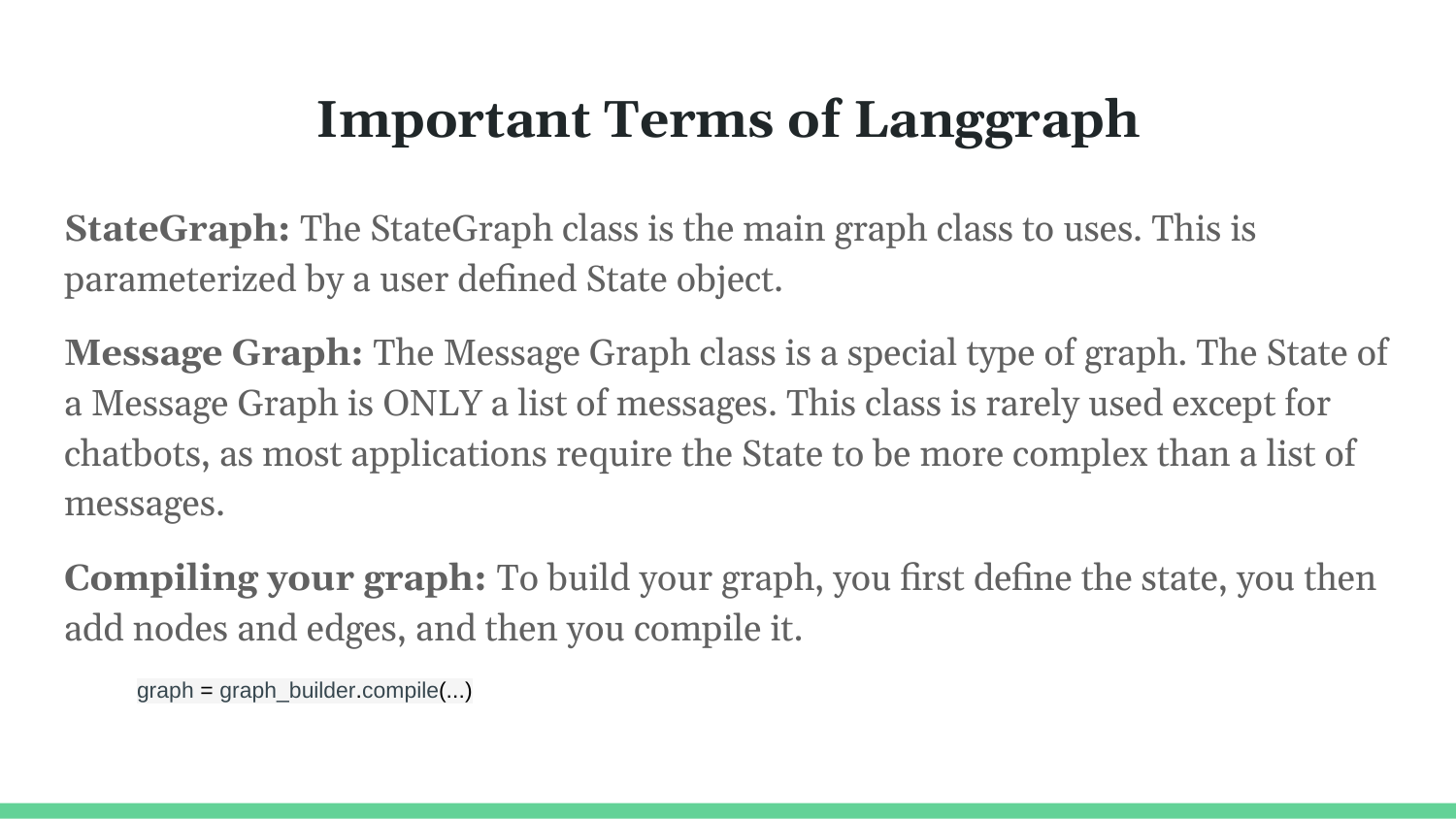

# Important Terms of Langgraph
StateGraph: The StateGraph class is the main graph class to uses. This is parameterized by a user defined State object.
Message Graph: The Message Graph class is a special type of graph. The State of a Message Graph is ONLY a list of messages. This class is rarely used except for chatbots, as most applications require the State to be more complex than a list of messages.
Compiling your graph: To build your graph, you first define the state, you then add nodes and edges, and then you compile it.
graph = graph_builder.compile(...)